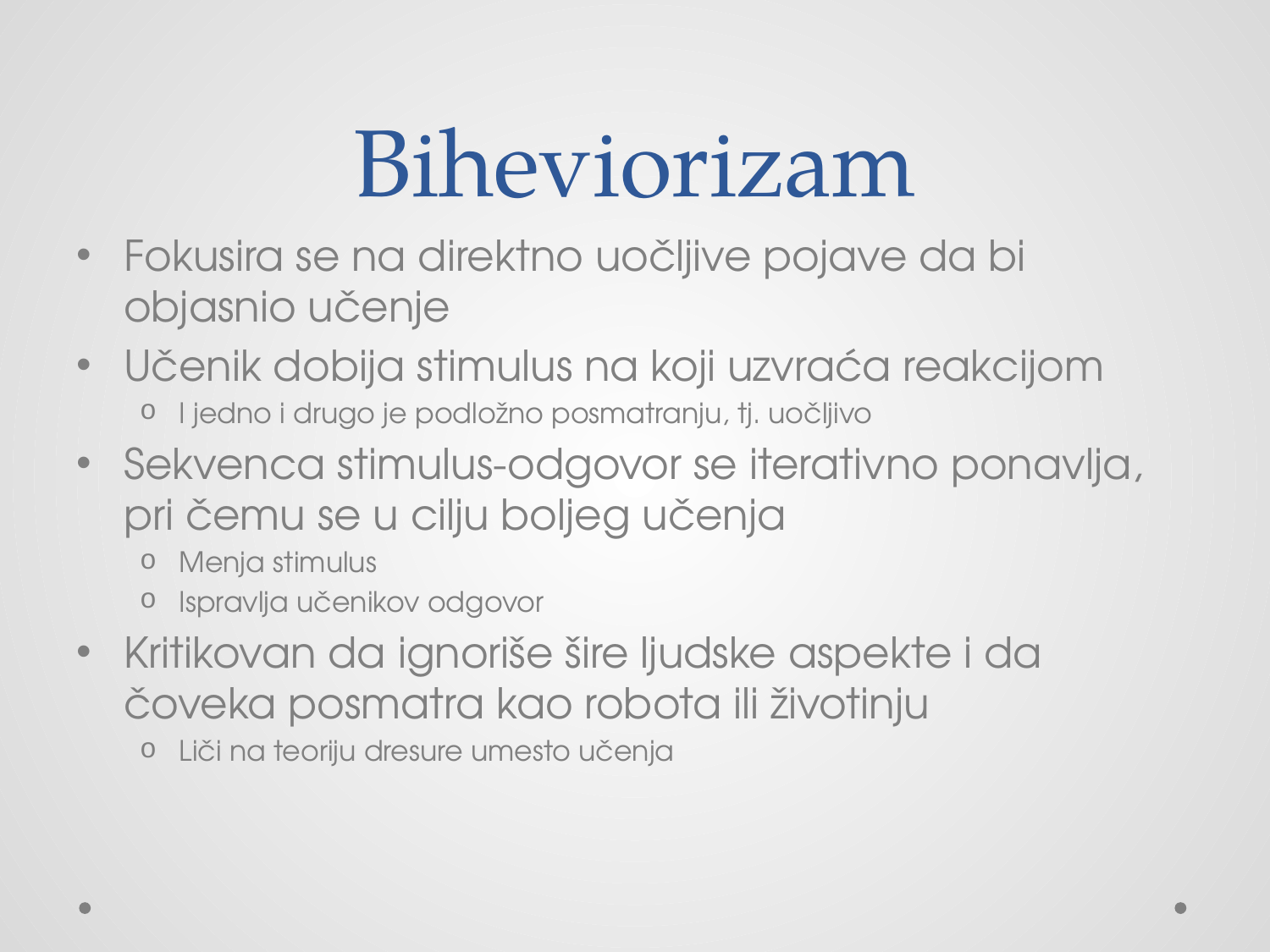

# Biheviorizam
Fokusira se na direktno uočljive pojave da bi objasnio učenje
Učenik dobija stimulus na koji uzvraća reakcijom
I jedno i drugo je podložno posmatranju, tj. uočljivo
Sekvenca stimulus-odgovor se iterativno ponavlja, pri čemu se u cilju boljeg učenja
Menja stimulus
Ispravlja učenikov odgovor
Kritikovan da ignoriše šire ljudske aspekte i da čoveka posmatra kao robota ili životinju
Liči na teoriju dresure umesto učenja